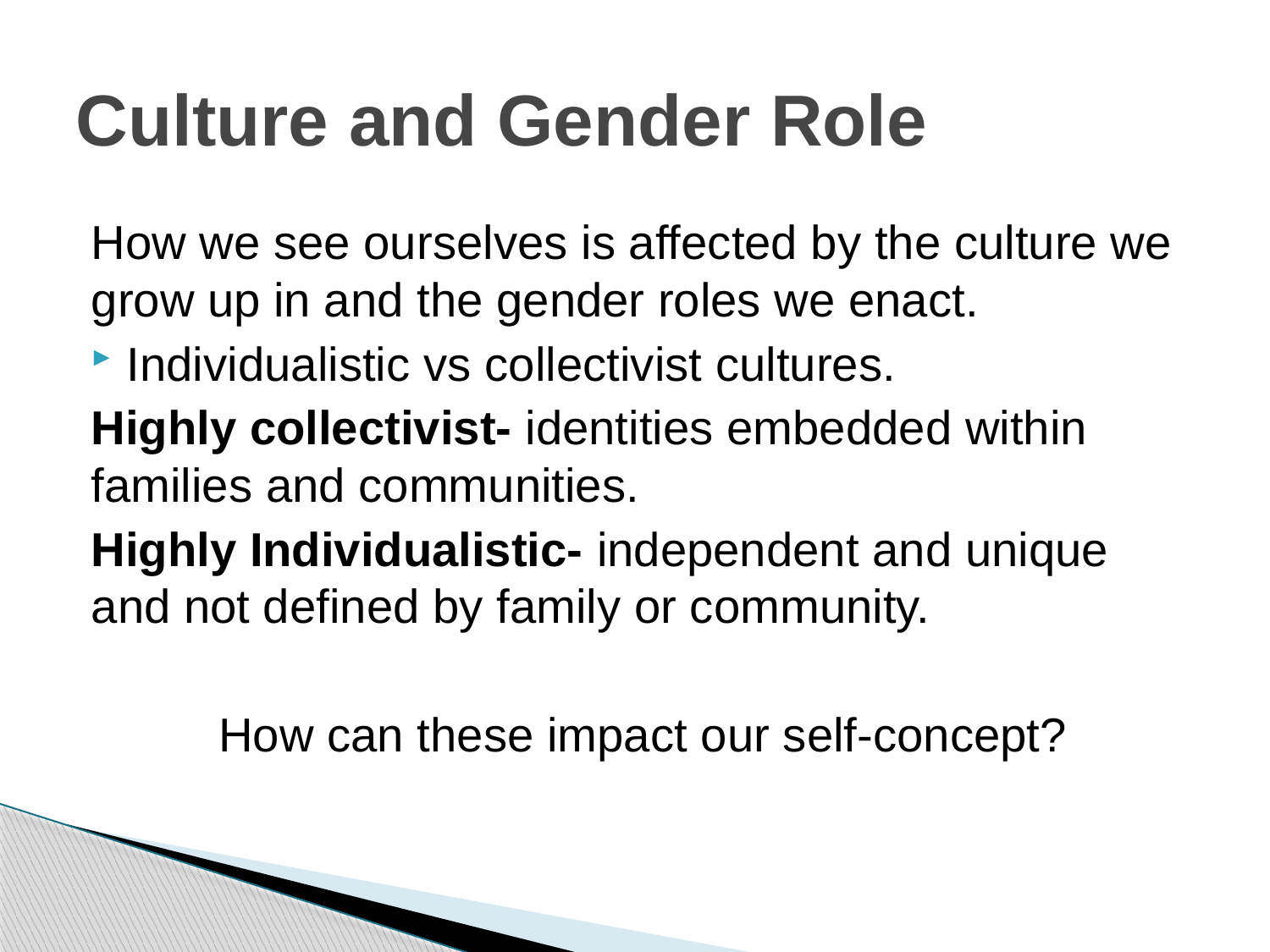

# Culture and Gender Role
How we see ourselves is affected by the culture we grow up in and the gender roles we enact.
Individualistic vs collectivist cultures.
Highly collectivist- identities embedded within families and communities.
Highly Individualistic- independent and unique and not defined by family or community.

How can these impact our self-concept?